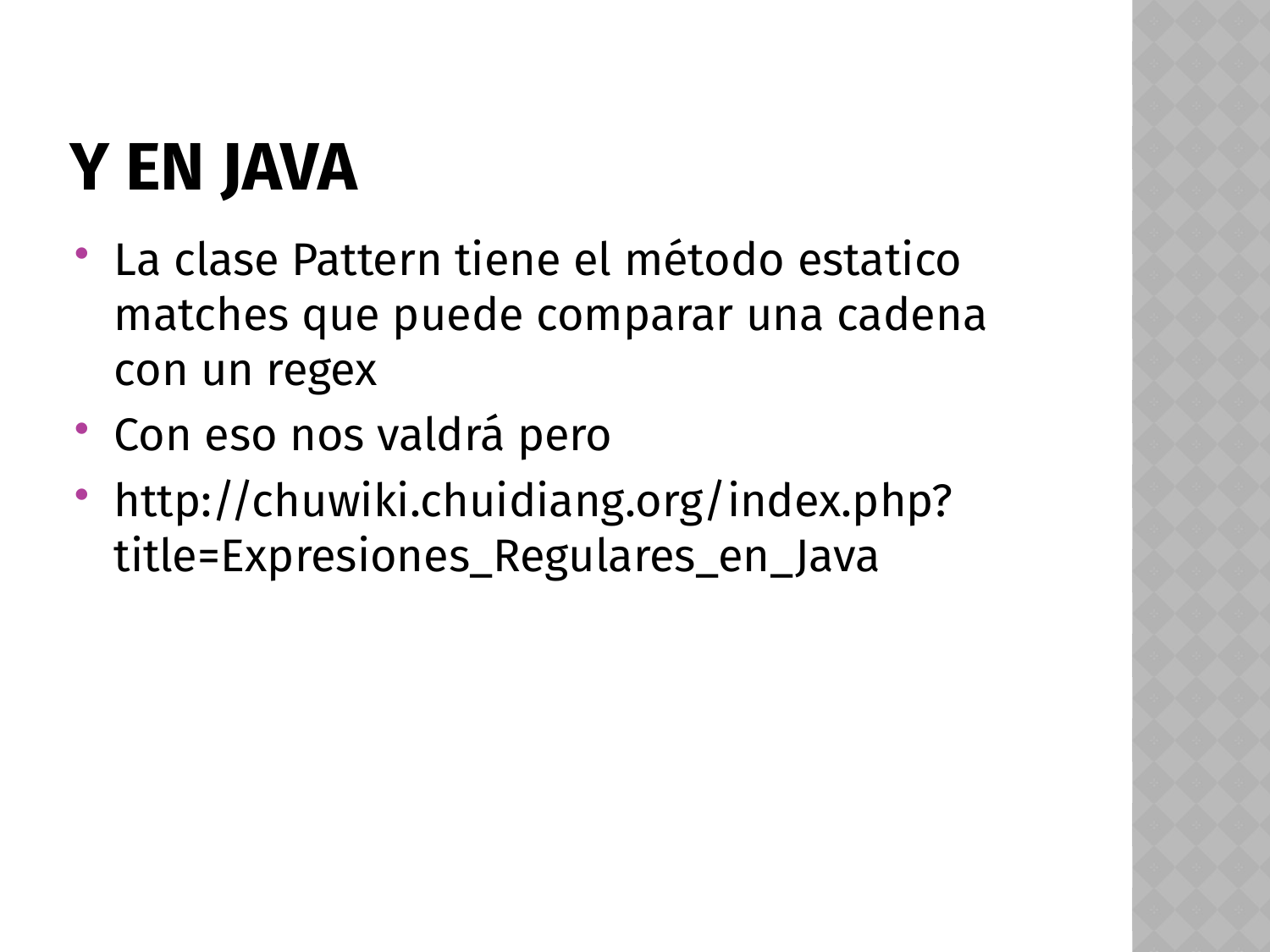

# Y en java
La clase Pattern tiene el método estatico matches que puede comparar una cadena con un regex
Con eso nos valdrá pero
http://chuwiki.chuidiang.org/index.php?title=Expresiones_Regulares_en_Java